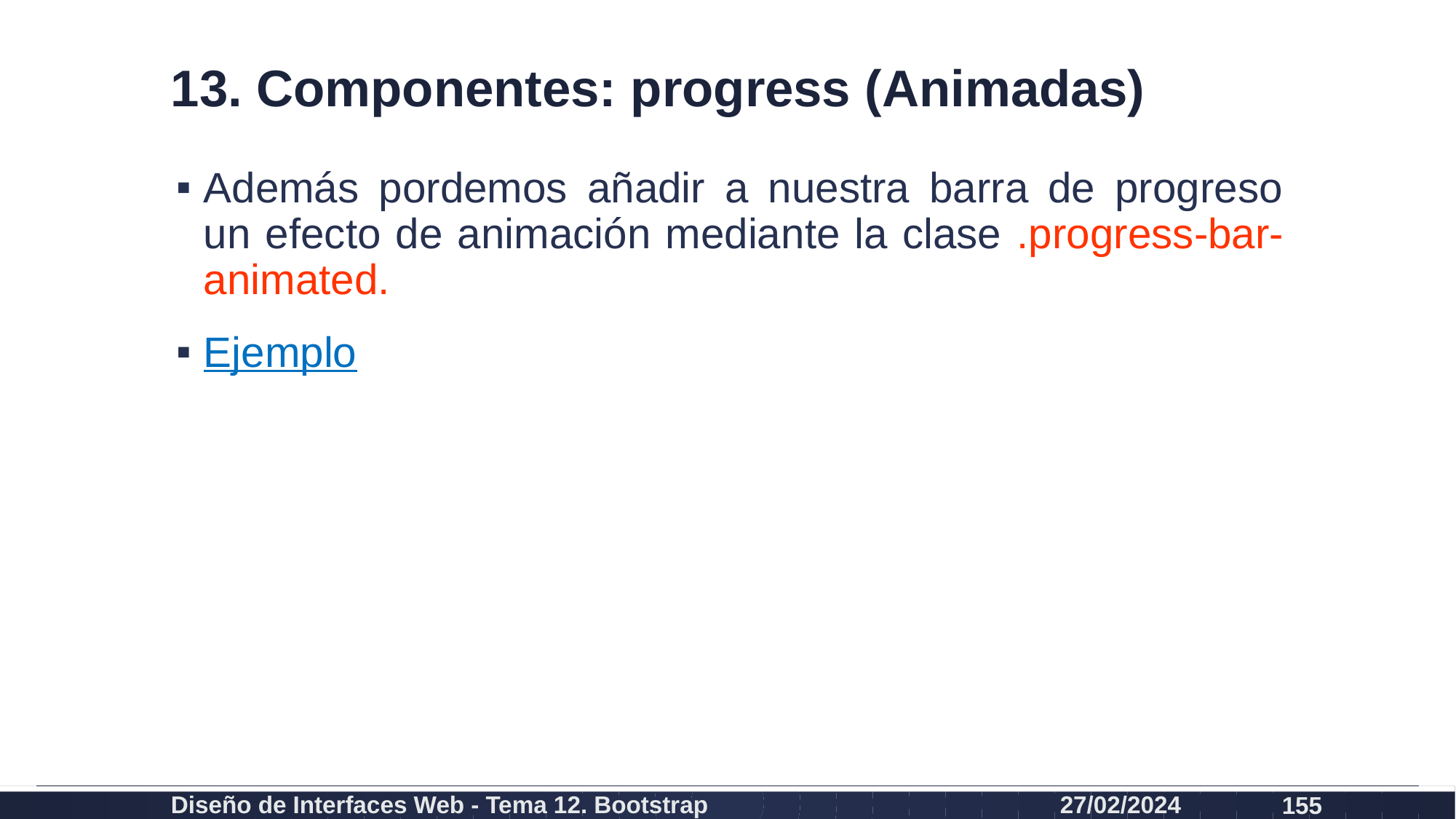

# 13. Componentes: progress (Animadas)
Además pordemos añadir a nuestra barra de progreso un efecto de animación mediante la clase .progress-bar-animated.
Ejemplo
Diseño de Interfaces Web - Tema 12. Bootstrap
27/02/2024
155